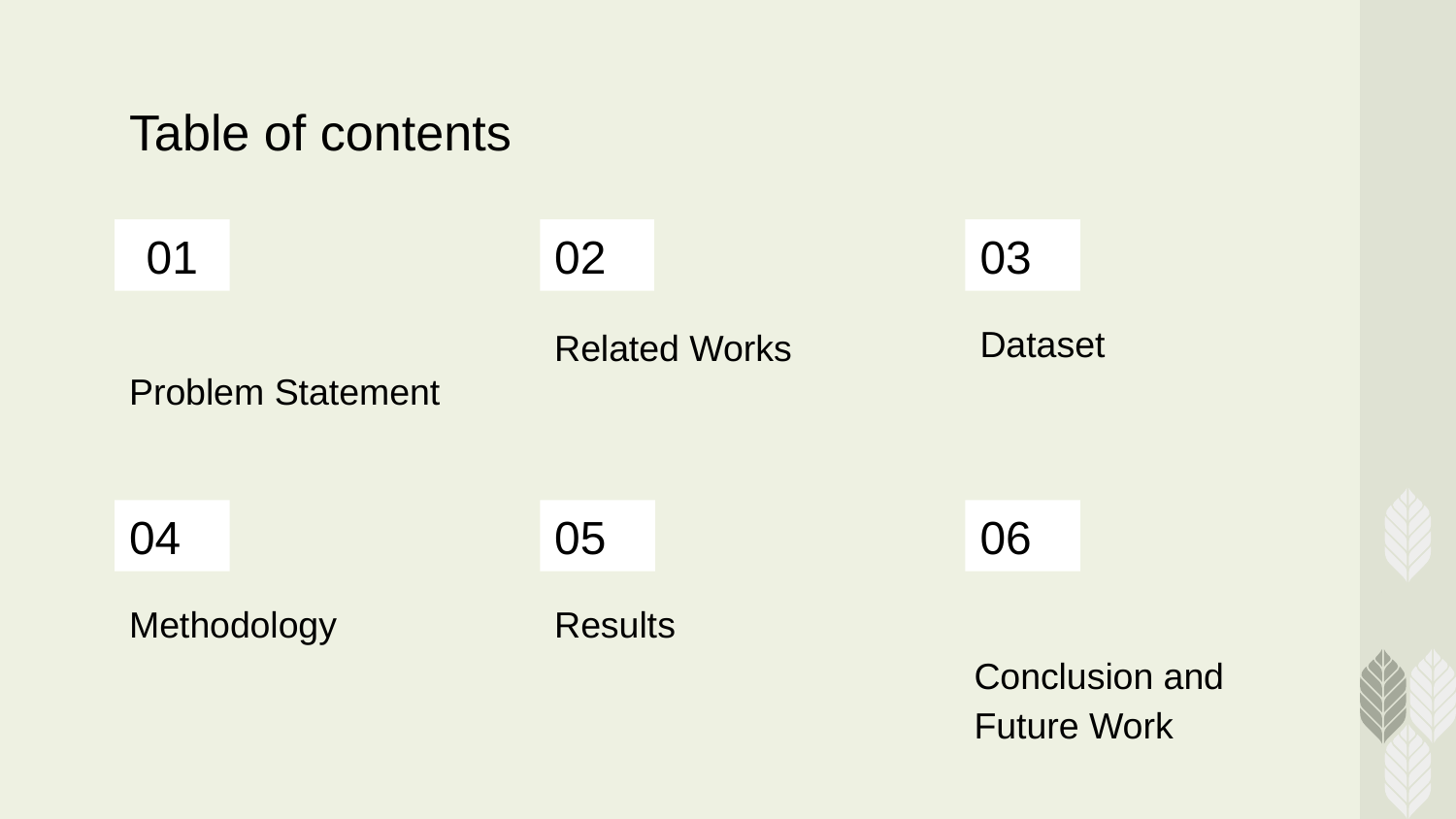

# Table of contents
01
02
03
Dataset
Problem Statement
Related Works

04
05
06
Methodology
Results
Conclusion and Future Work